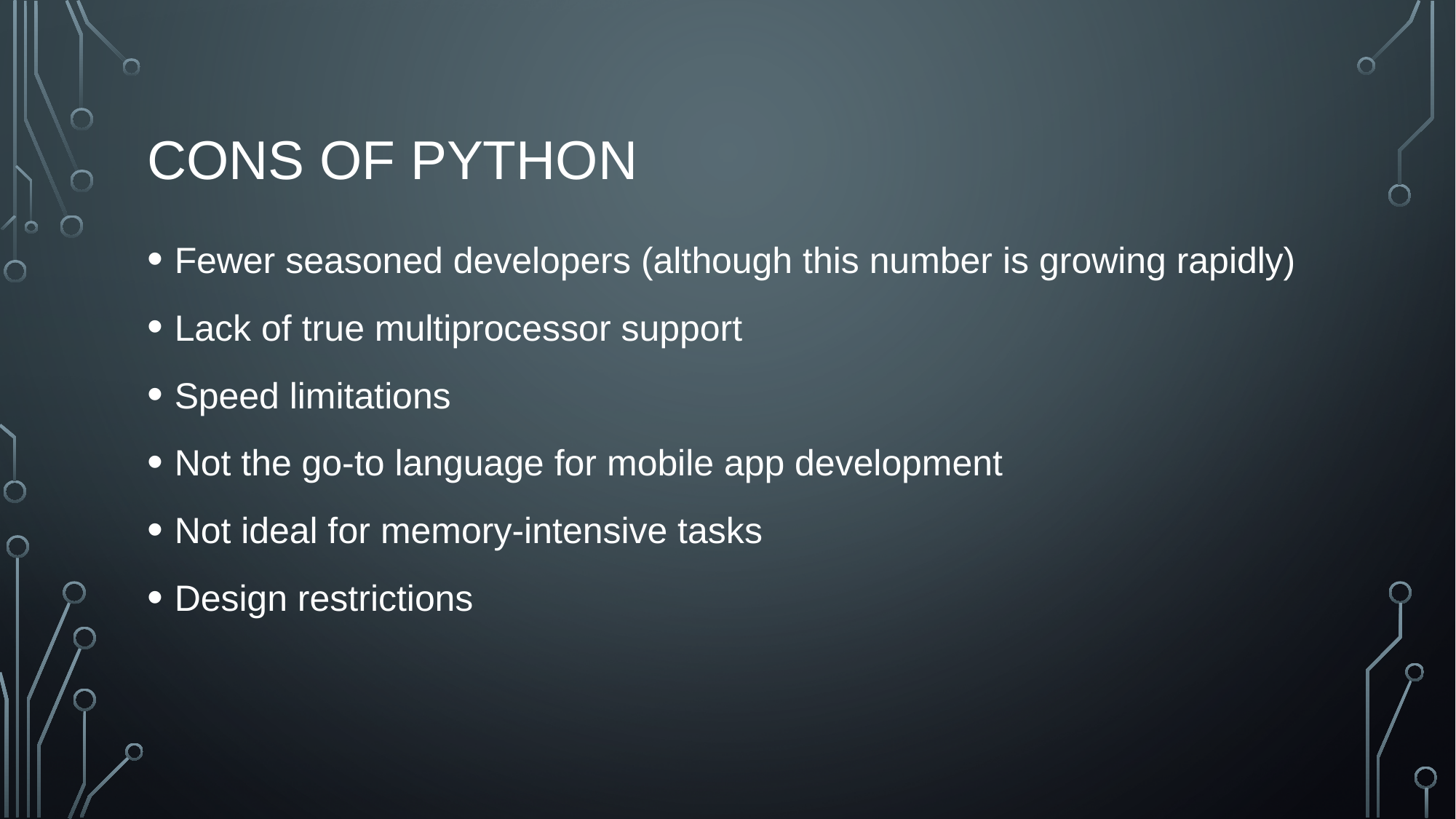

# Cons of python
Fewer seasoned developers (although this number is growing rapidly)
Lack of true multiprocessor support
Speed limitations
Not the go-to language for mobile app development
Not ideal for memory-intensive tasks
Design restrictions